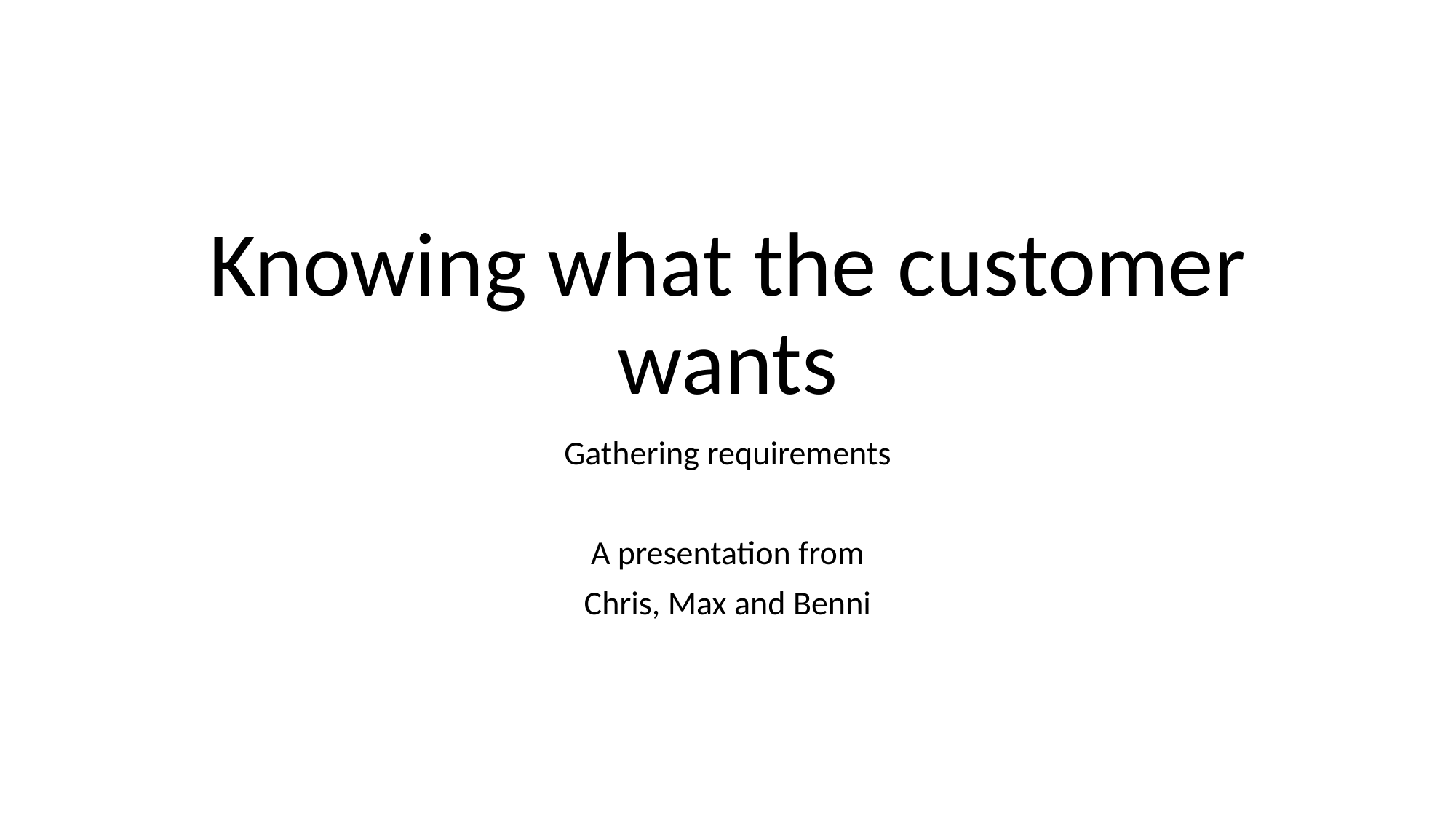

# Knowing what the customer wants
Gathering requirements

A presentation from
Chris, Max and Benni